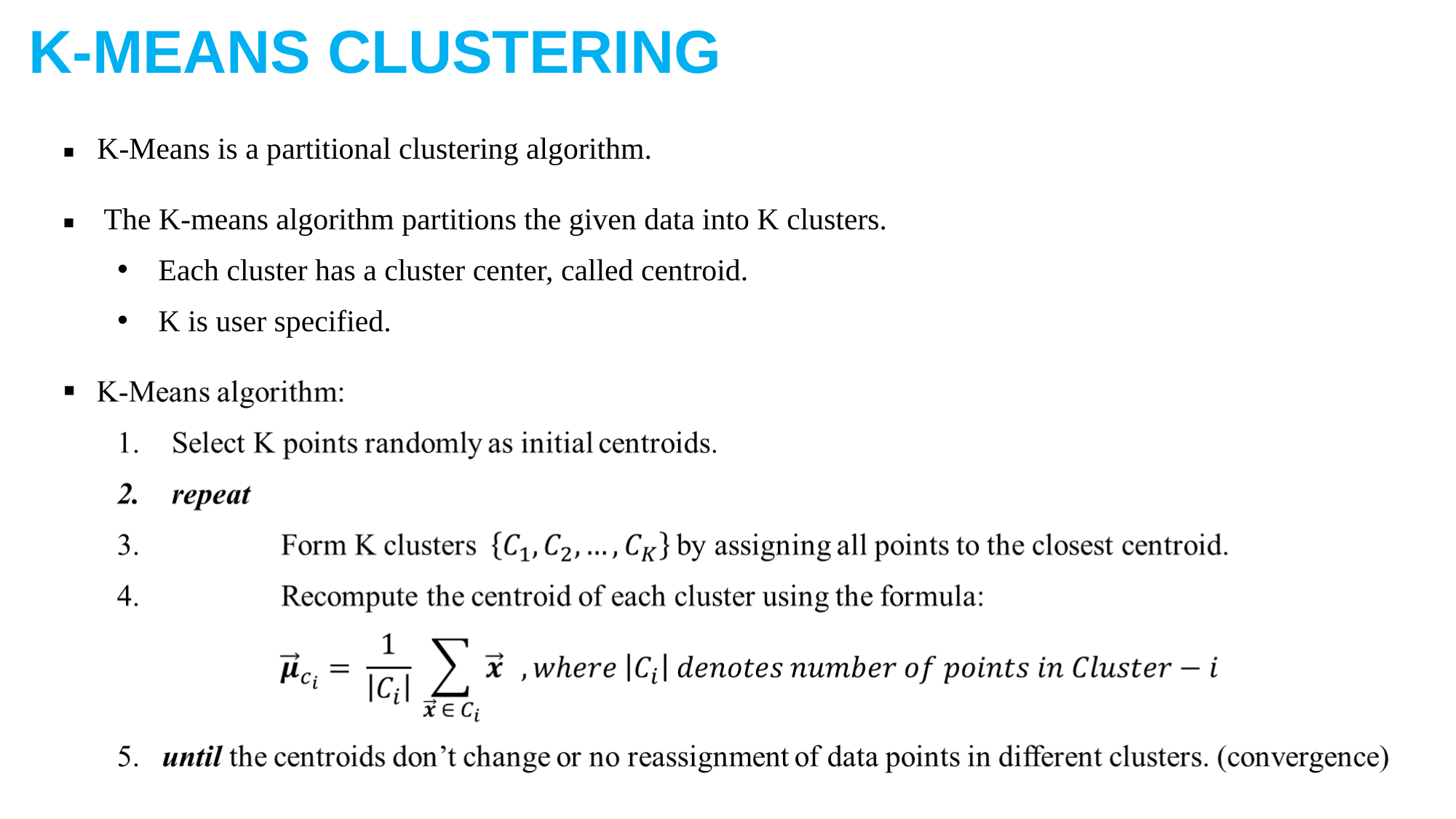

K-MEANS CLUSTERING
K-Means is a partitional clustering algorithm.
The K-means algorithm partitions the given data into K clusters.

Each cluster has a cluster center, called centroid.

K is user specified.